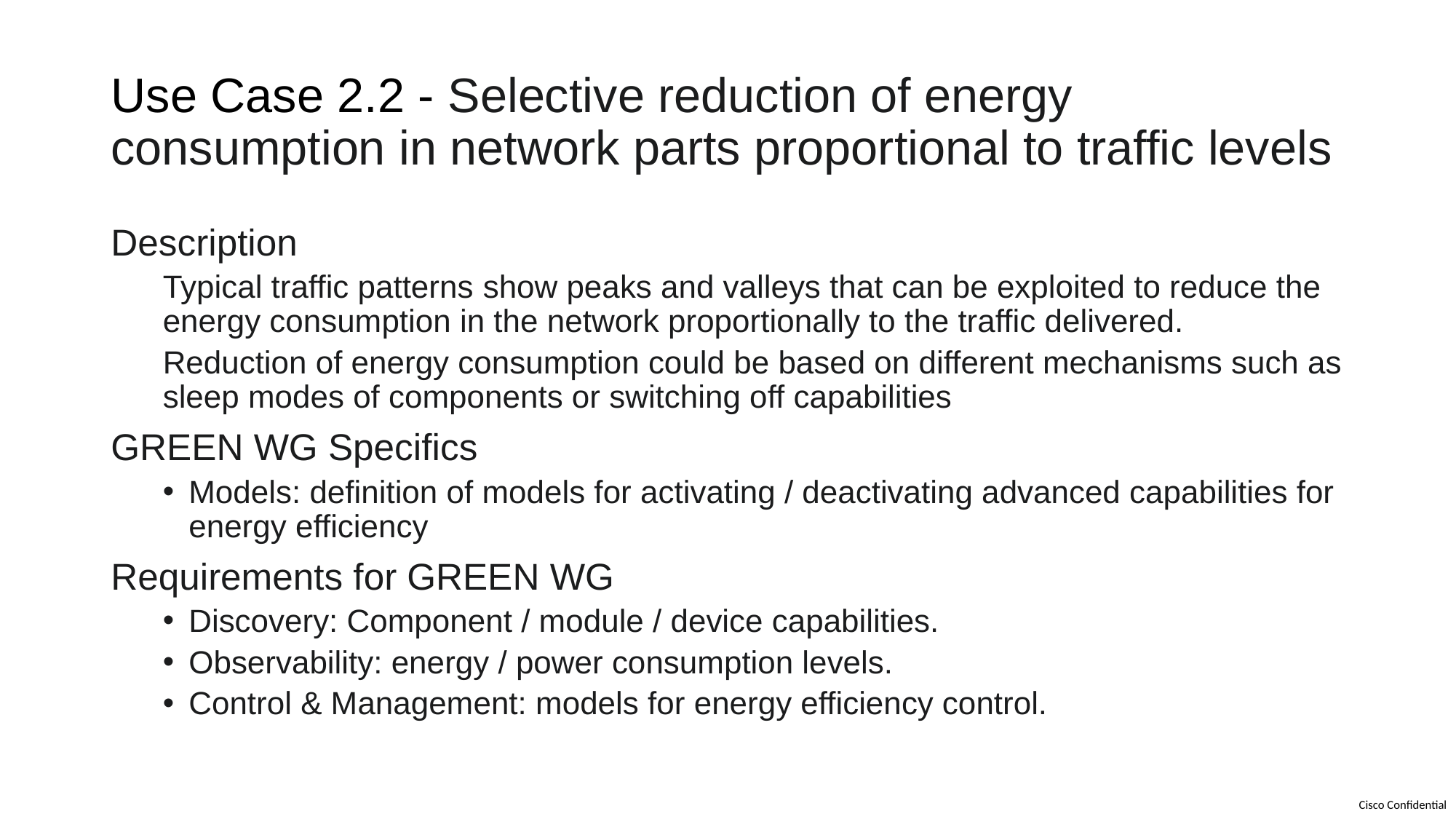

# Use Case 2.2 - Selective reduction of energy consumption in network parts proportional to traffic levels
Description
Typical traffic patterns show peaks and valleys that can be exploited to reduce the energy consumption in the network proportionally to the traffic delivered.
Reduction of energy consumption could be based on different mechanisms such as sleep modes of components or switching off capabilities
GREEN WG Specifics
Models: definition of models for activating / deactivating advanced capabilities for energy efficiency
Requirements for GREEN WG
Discovery: Component / module / device capabilities.
Observability: energy / power consumption levels.
Control & Management: models for energy efficiency control.